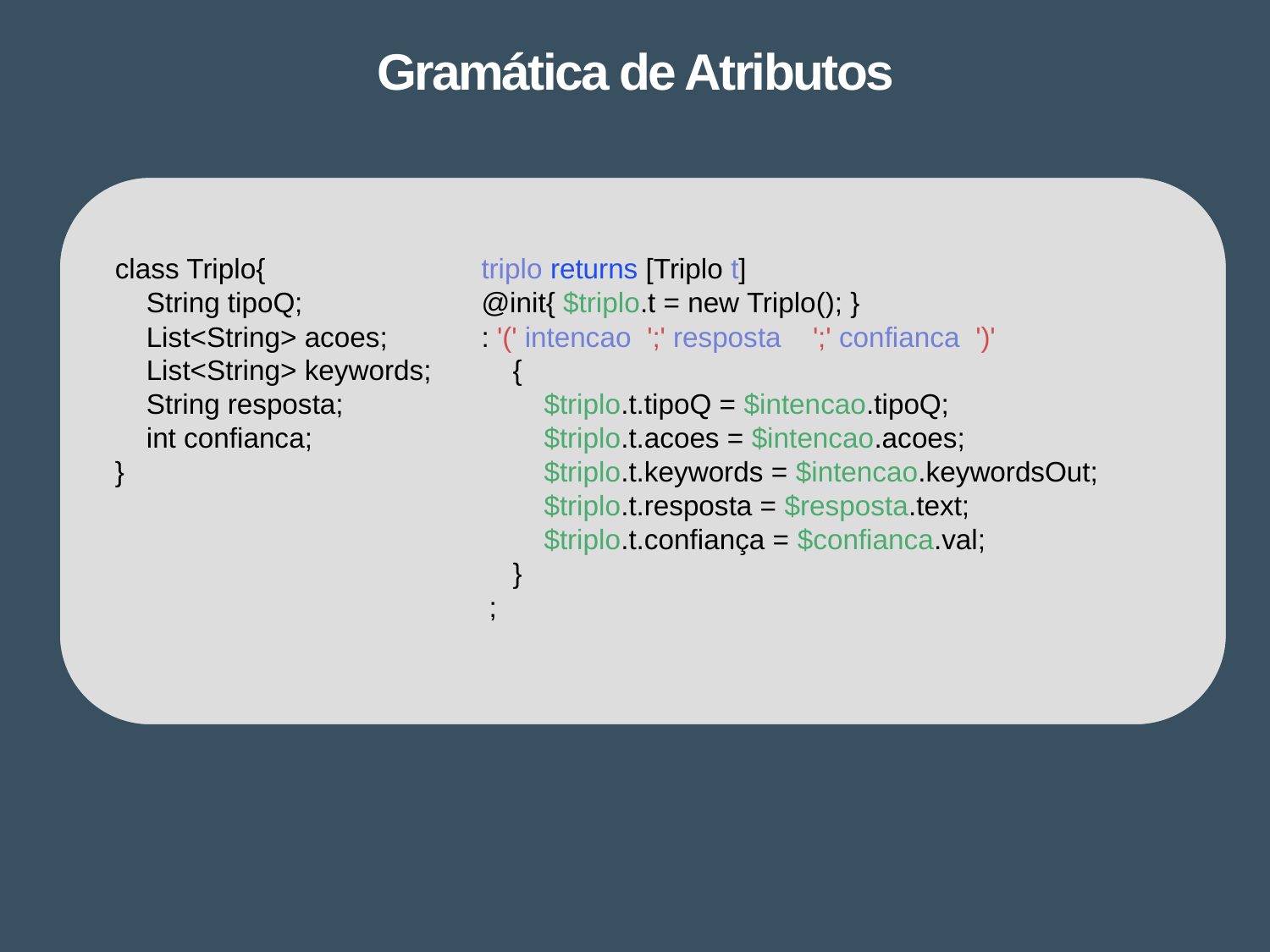

# Gramática de Atributos

class Triplo{
    String tipoQ;
    List<String> acoes;
    List<String> keywords;
    String resposta;
    int confianca;
}
triplo returns [Triplo t]
@init{ $triplo.t = new Triplo(); }
: '(' intencao  ';' resposta    ';' confianca  ')'
    {
        $triplo.t.tipoQ = $intencao.tipoQ;
        $triplo.t.acoes = $intencao.acoes;
        $triplo.t.keywords = $intencao.keywordsOut;
        $triplo.t.resposta = $resposta.text;
        $triplo.t.confiança = $confianca.val;
    }
 ;